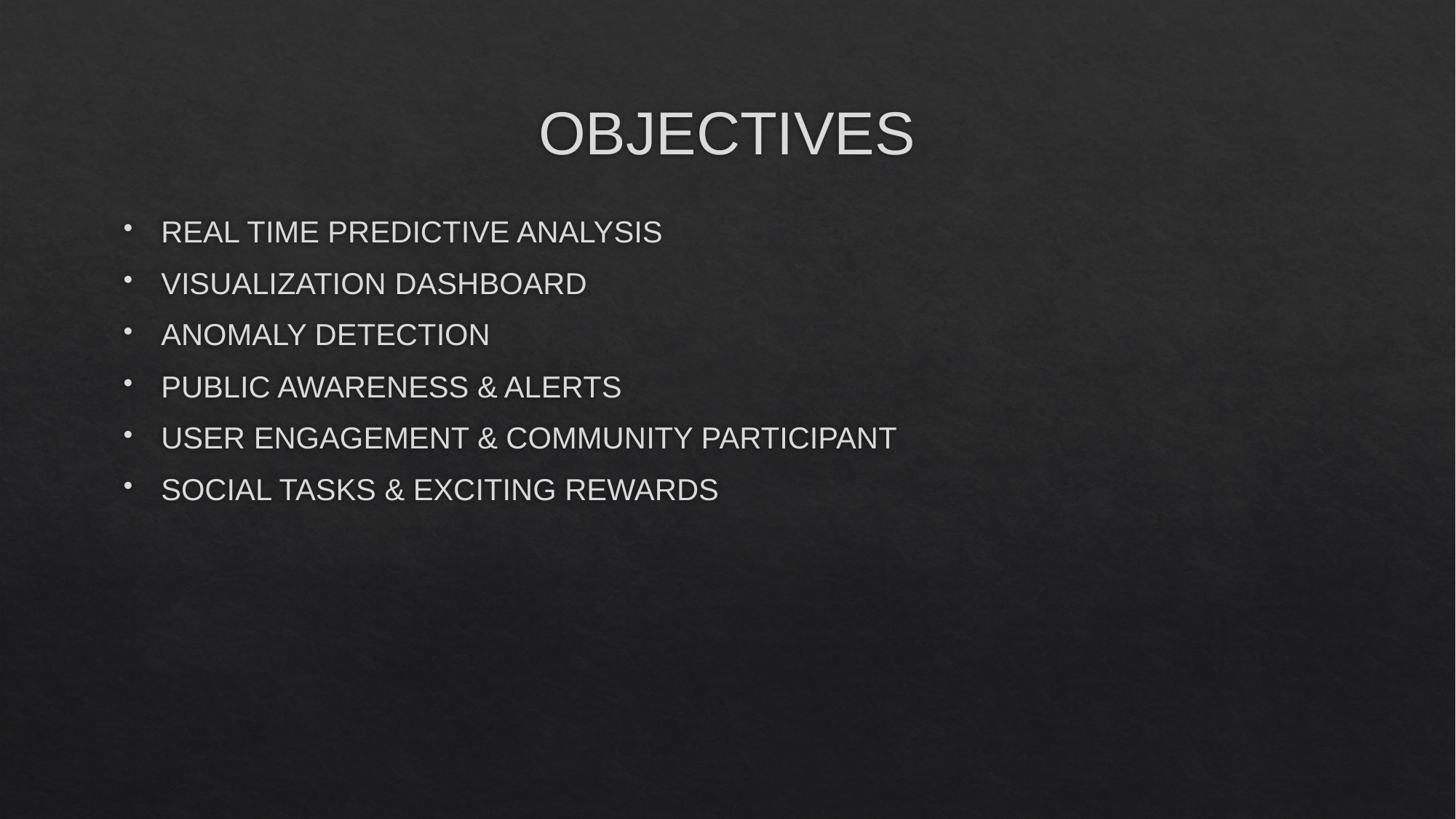

# OBJECTIVES
REAL TIME PREDICTIVE ANALYSIS
VISUALIZATION DASHBOARD
ANOMALY DETECTION
PUBLIC AWARENESS & ALERTS
USER ENGAGEMENT & COMMUNITY PARTICIPANT
SOCIAL TASKS & EXCITING REWARDS